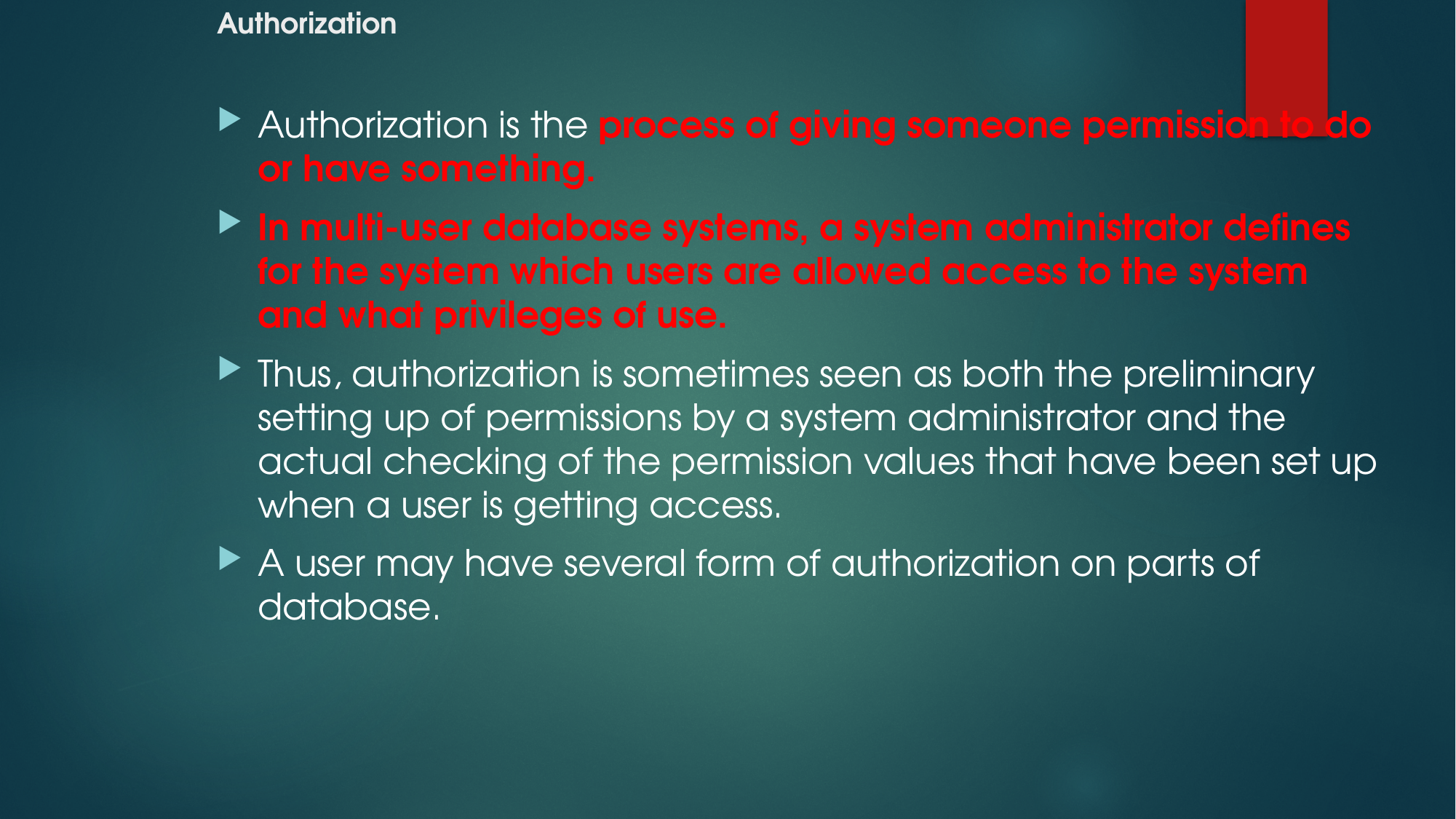

# Authorization
Authorization is the process of giving someone permission to do or have something.
In multi-user database systems, a system administrator defines for the system which users are allowed access to the system and what privileges of use.
Thus, authorization is sometimes seen as both the preliminary setting up of permissions by a system administrator and the actual checking of the permission values that have been set up when a user is getting access.
A user may have several form of authorization on parts of database.